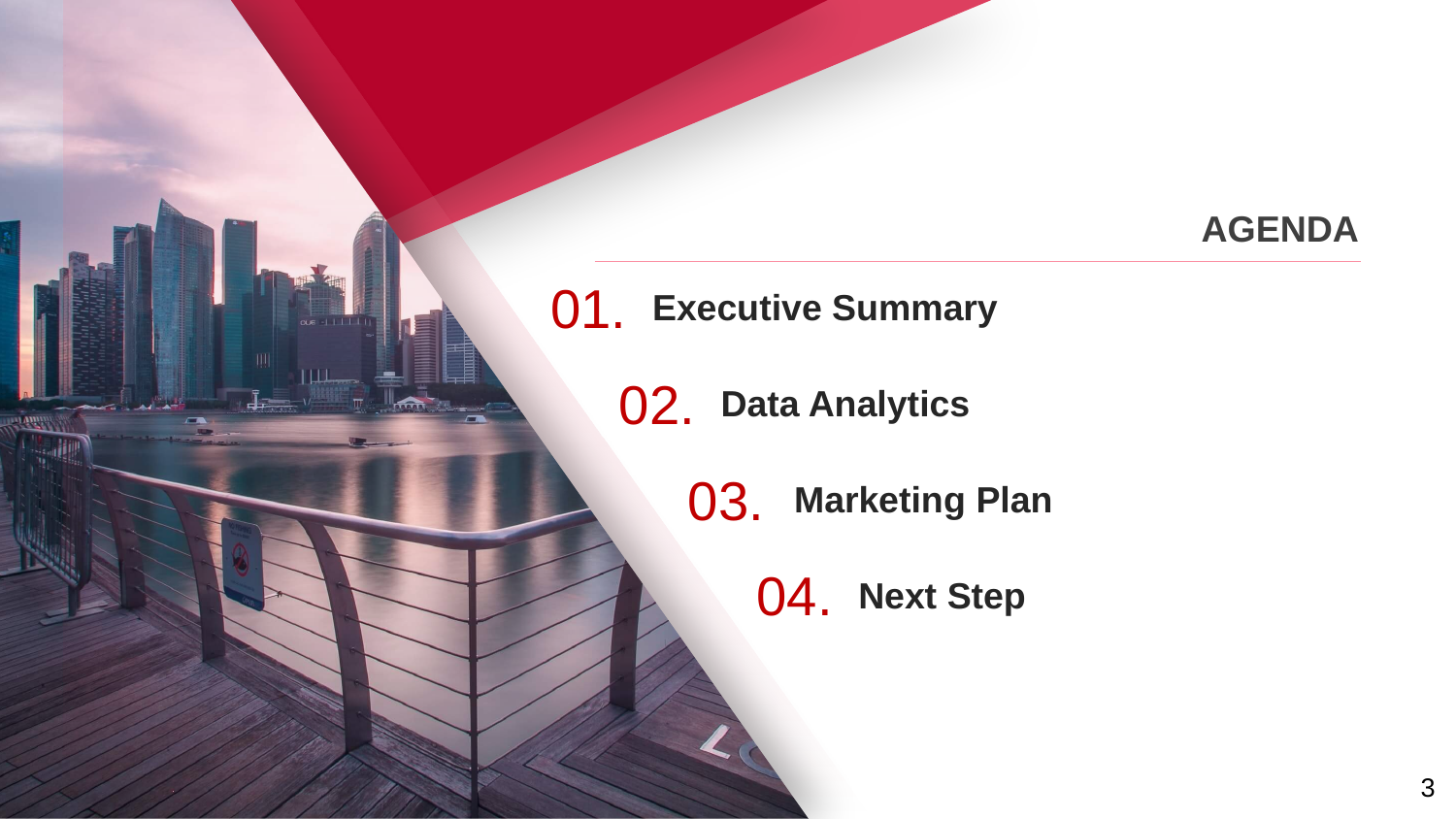

AGENDA
01.
Executive Summary

02.
Data Analytics

03.
Marketing Plan

04.
Next Step

3